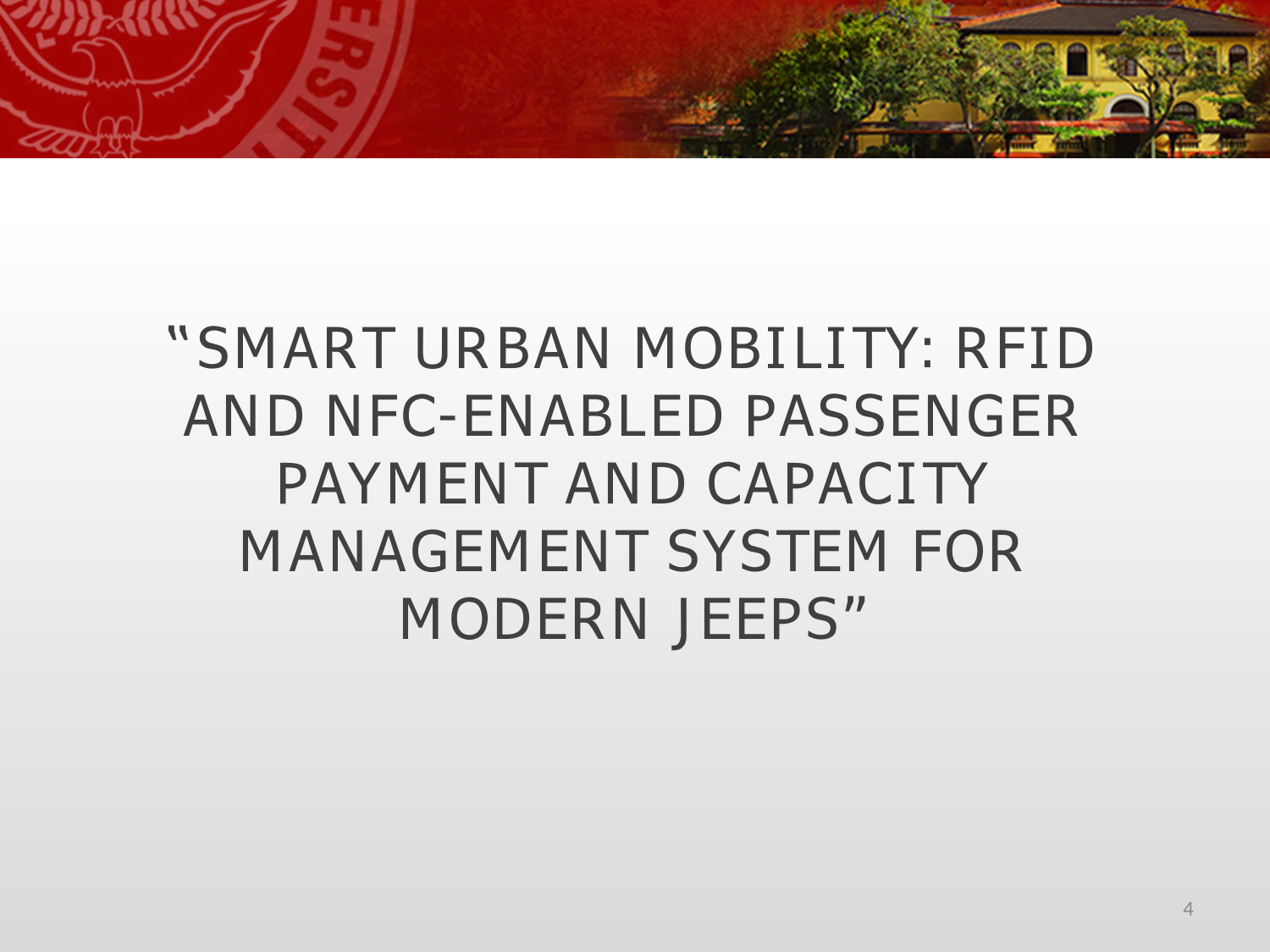

# “Smart Urban Mobility: RFID and NFC-enabled Passenger Payment and Capacity Management System for Modern Jeeps”
4